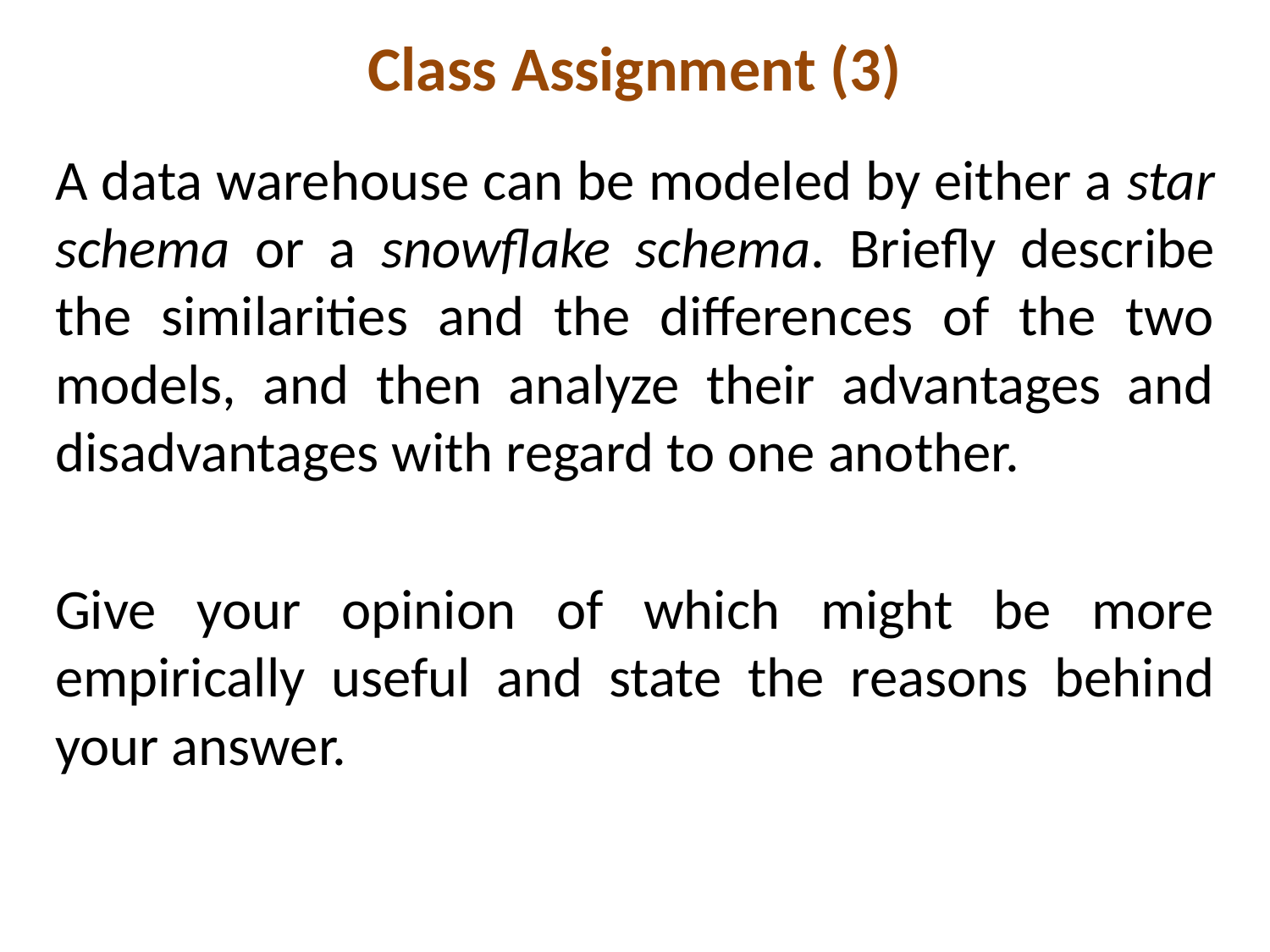

# Class Assignment (3)
A data warehouse can be modeled by either a star schema or a snowflake schema. Briefly describe the similarities and the differences of the two models, and then analyze their advantages and disadvantages with regard to one another.

Give your opinion of which might be more empirically useful and state the reasons behind your answer.